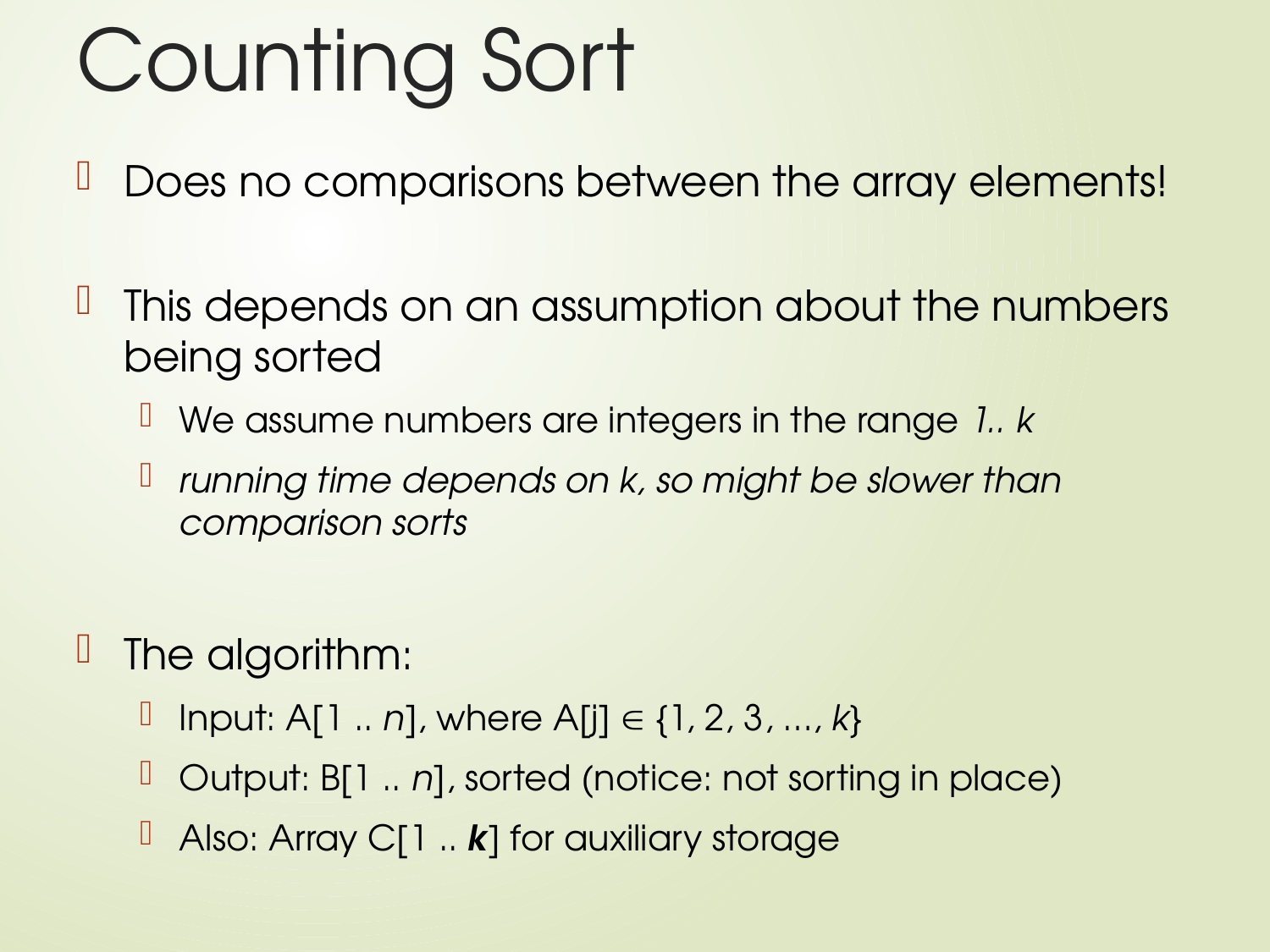

# Counting Sort
Does no comparisons between the array elements!

This depends on an assumption about the numbers being sorted
We assume numbers are integers in the range 1.. k
running time depends on k, so might be slower than comparison sorts

The algorithm:
Input: A[1 .. n], where A[j] ∈ {1, 2, 3, …, k}
Output: B[1 .. n], sorted (notice: not sorting in place)
Also: Array C[1 .. k] for auxiliary storage